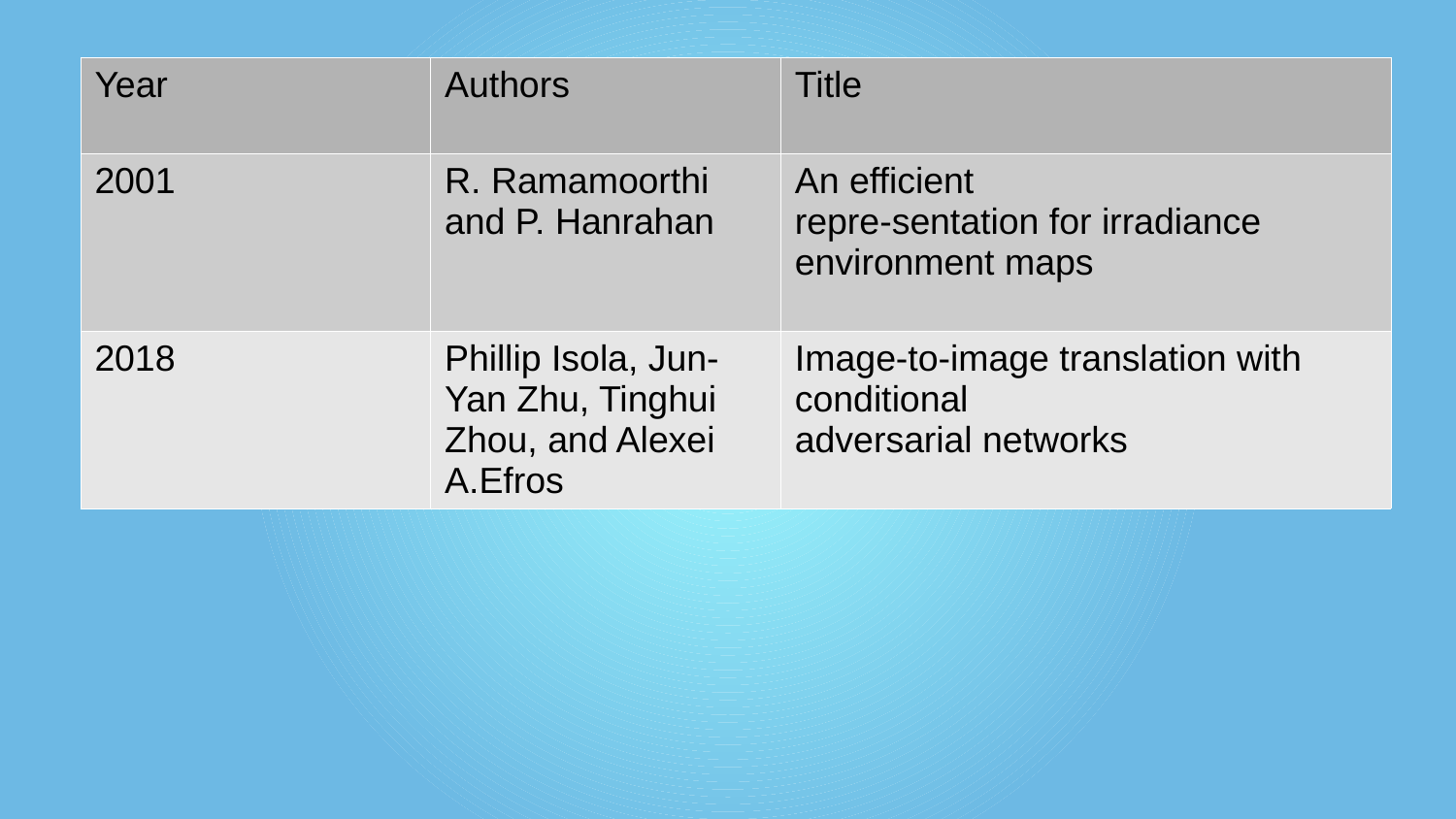

| Year | Authors | Title |
| --- | --- | --- |
| 2001 | R. Ramamoorthi and P. Hanrahan | An efficient repre-sentation for irradiance environment maps |
| 2018 | Phillip Isola, Jun-Yan Zhu, Tinghui Zhou, and Alexei A.Efros | Image-to-image translation with conditional adversarial networks |